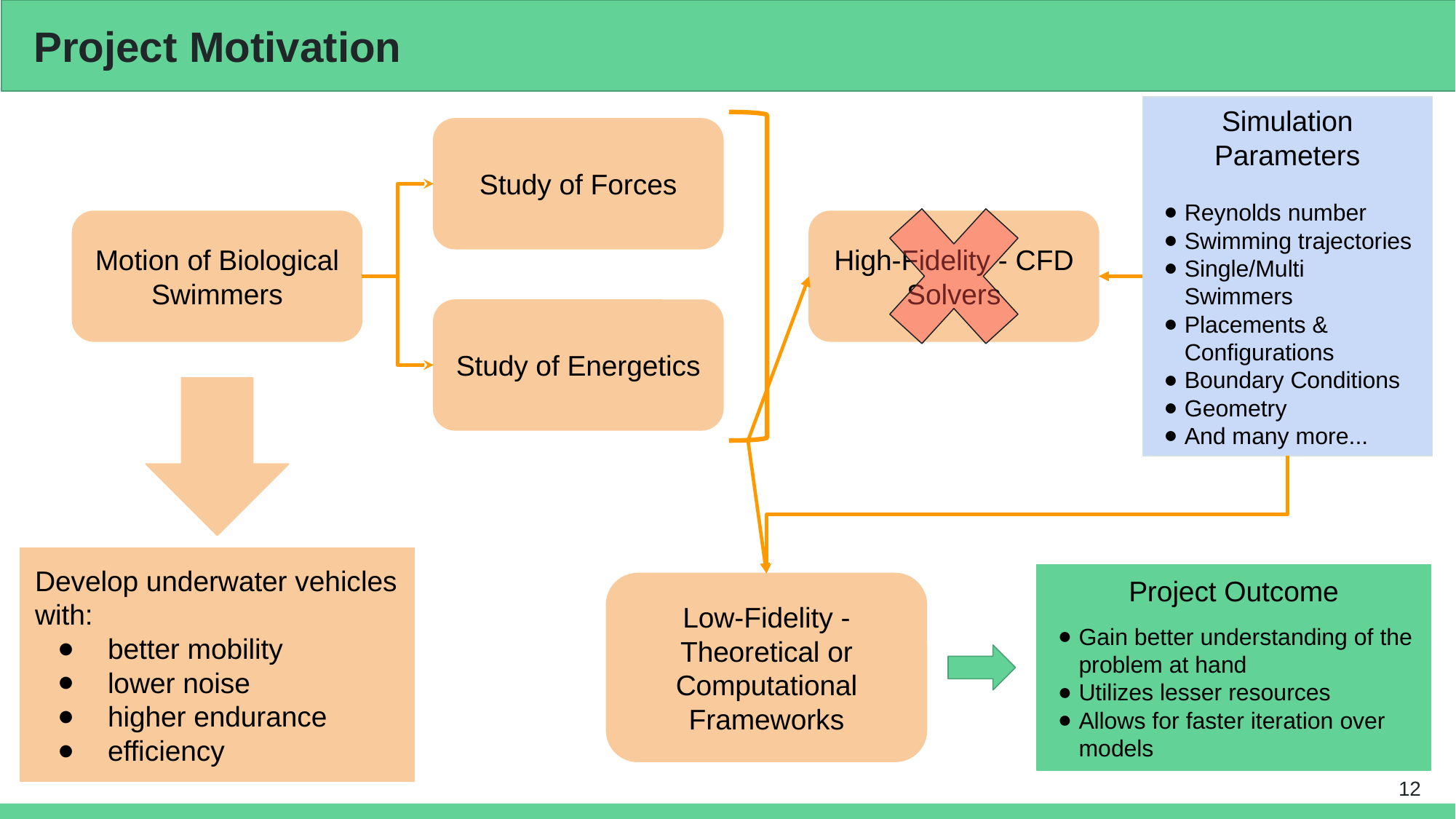

# Project Motivation
Simulation Parameters

Reynolds number
Swimming trajectories
Single/Multi Swimmers
Placements & Configurations
Boundary Conditions
Geometry
And many more...

Study of Forces

Motion of Biological Swimmers
High-Fidelity - CFD Solvers
Study of Energetics

Develop underwater vehicles with:
better mobility
lower noise
higher endurance
efficiency
Project Outcome

Gain better understanding of the problem at hand
Utilizes lesser resources
Allows for faster iteration over models
Low-Fidelity - Theoretical or Computational Frameworks

12